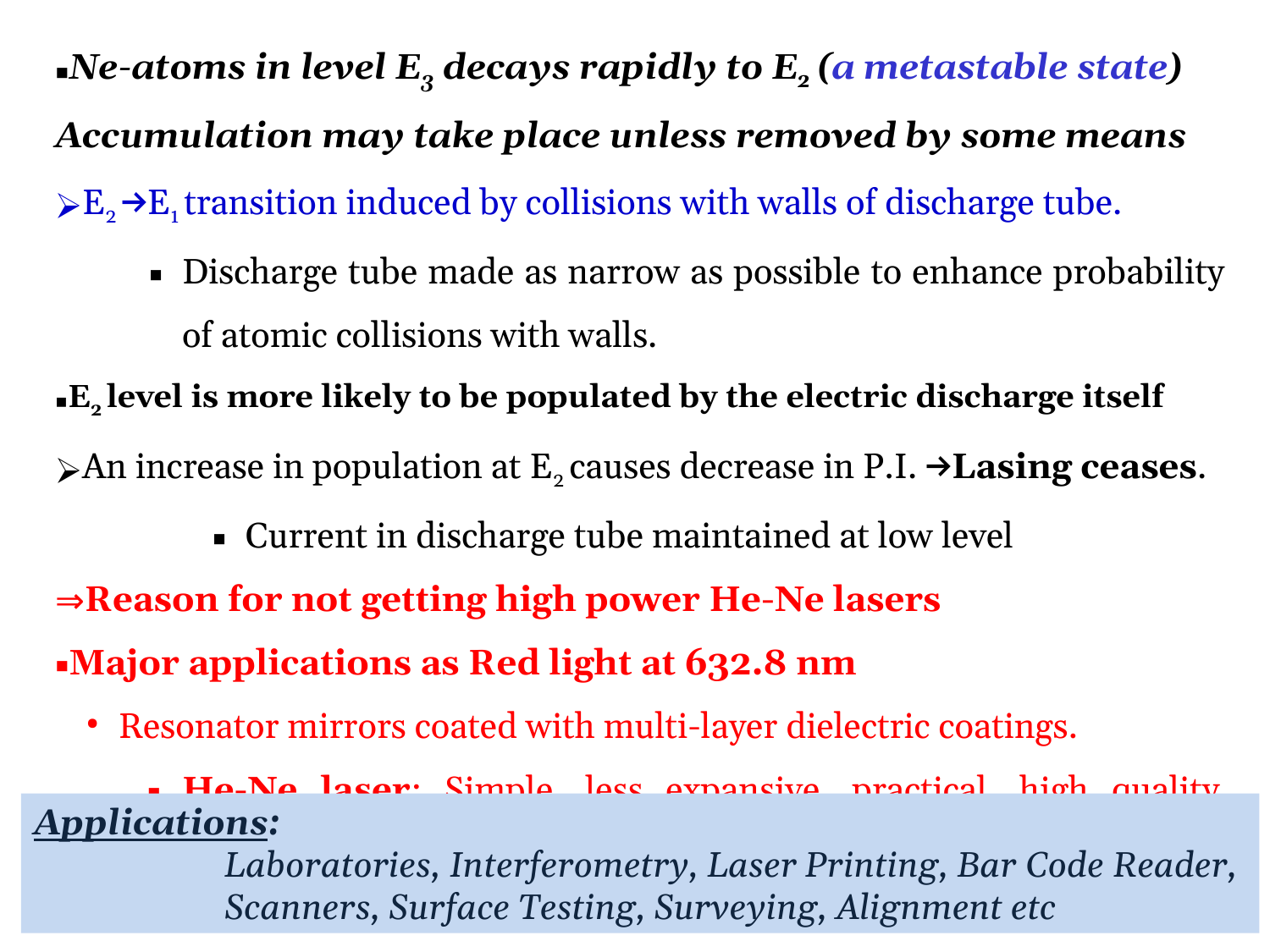

Ne-atoms in level E3 decays rapidly to E2 (a metastable state)
Accumulation may take place unless removed by some means
E2 →E1 transition induced by collisions with walls of discharge tube.
Discharge tube made as narrow as possible to enhance probability of atomic collisions with walls.
E2 level is more likely to be populated by the electric discharge itself
An increase in population at E2 causes decrease in P.I. →Lasing ceases.
Current in discharge tube maintained at low level
Reason for not getting high power He-Ne lasers
Major applications as Red light at 632.8 nm
Resonator mirrors coated with multi-layer dielectric coatings.
He-Ne laser: Simple, less expansive, practical, high quality beam.
Applications:
Laboratories, Interferometry, Laser Printing, Bar Code Reader,  Scanners, Surface Testing, Surveying, Alignment etc